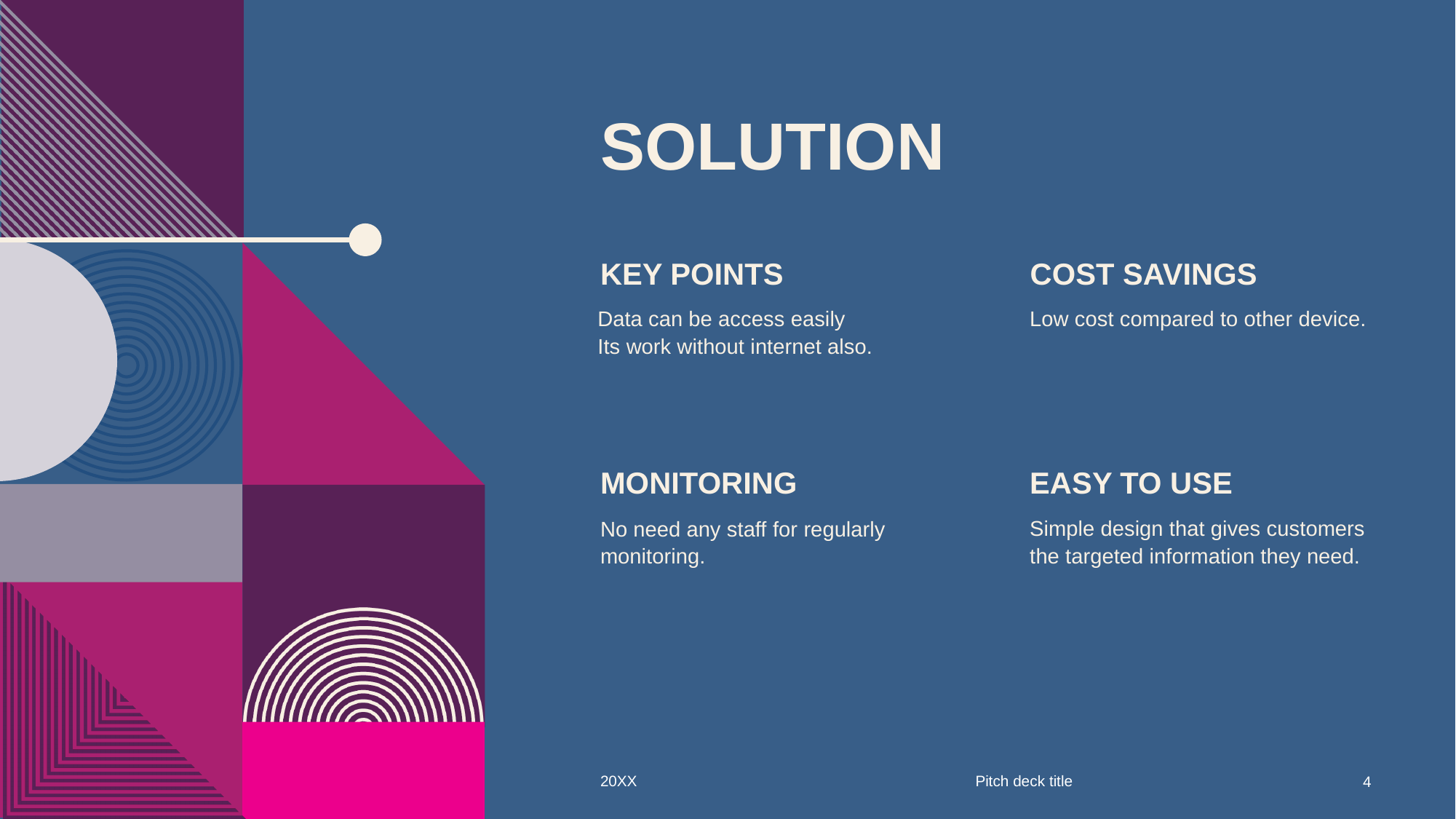

# SOLUTION
Key points
COST SAVINGS
Data can be access easily
Its work without internet also.
Low cost compared to other device.
monitoring
EASY TO USE
Simple design that gives customers the targeted information they need.
No need any staff for regularly monitoring.

Pitch deck title
20XX
4